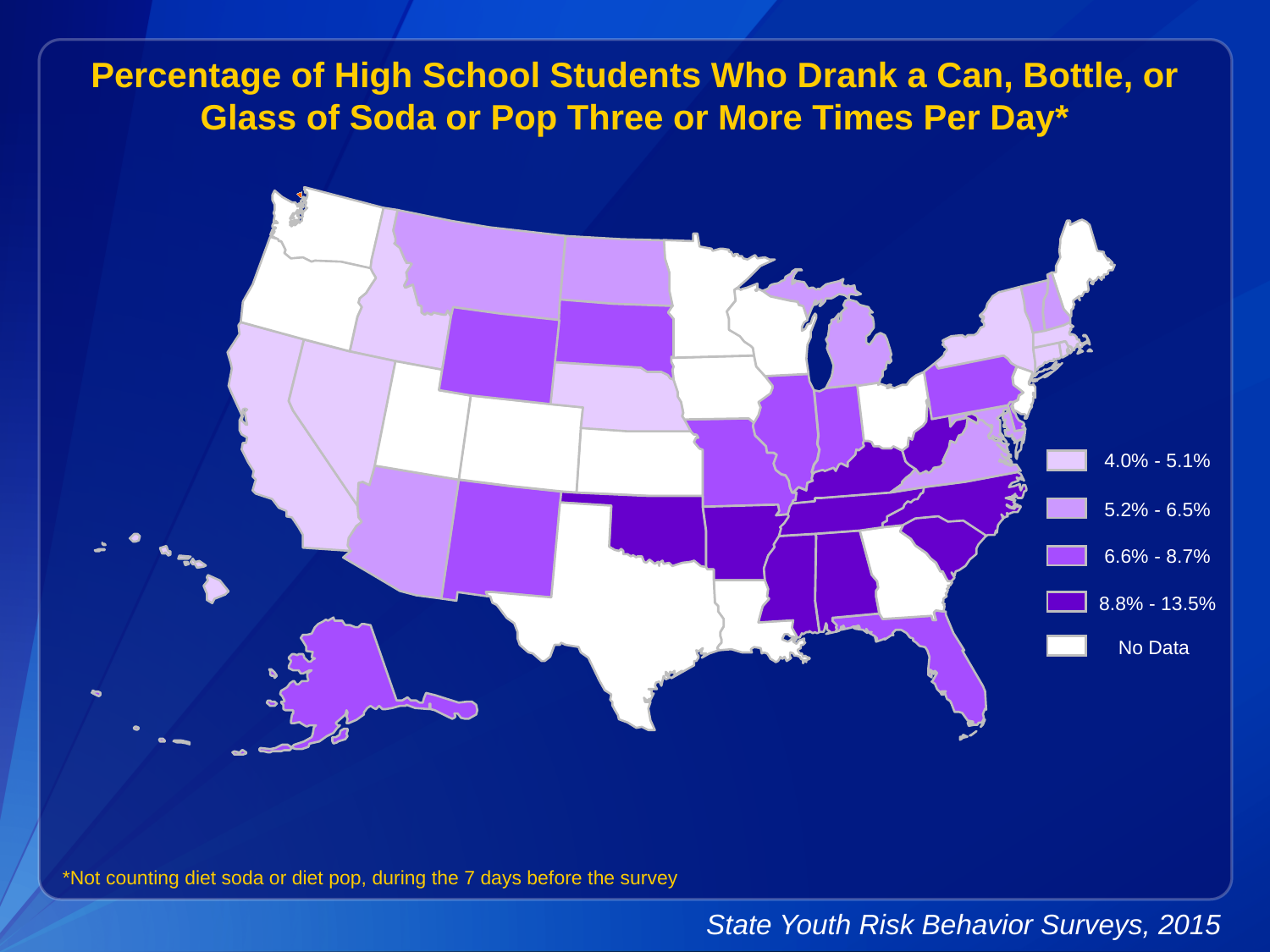

Percentage of High School Students Who Drank a Can, Bottle, or Glass of Soda or Pop Three or More Times Per Day*

4.0% - 5.1%

5.2% - 6.5%

6.6% - 8.7%

8.8% - 13.5%

No Data

*Not counting diet soda or diet pop, during the 7 days before the survey
State Youth Risk Behavior Surveys, 2015